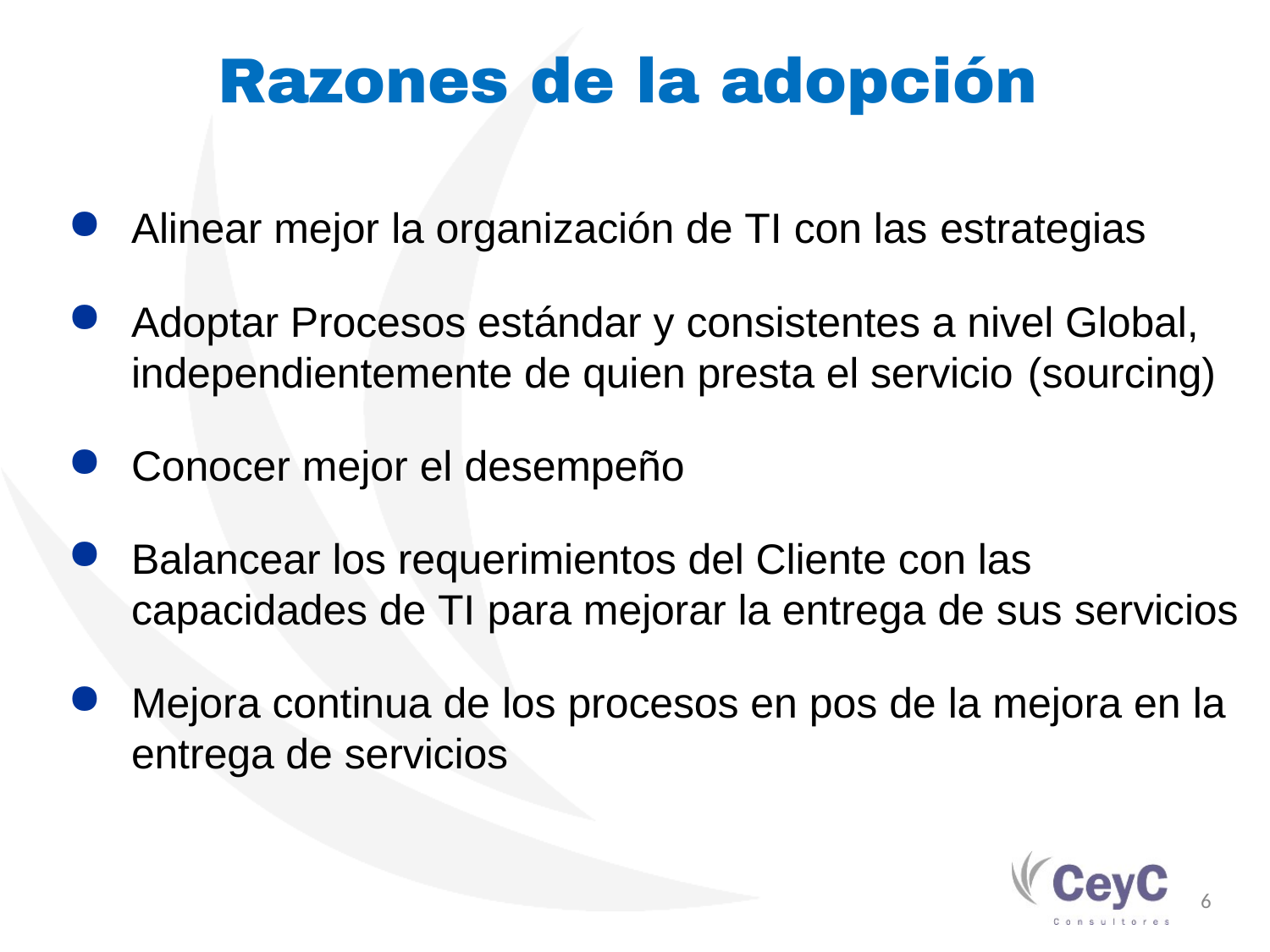

# Razones de la adopción
Alinear mejor la organización de TI con las estrategias
Adoptar Procesos estándar y consistentes a nivel Global,  independientemente de quien presta el servicio (sourcing)
Conocer mejor el desempeño
Balancear los requerimientos del Cliente con las  capacidades de TI para mejorar la entrega de sus servicios
Mejora continua de los procesos en pos de la mejora en la
entrega de servicios

6